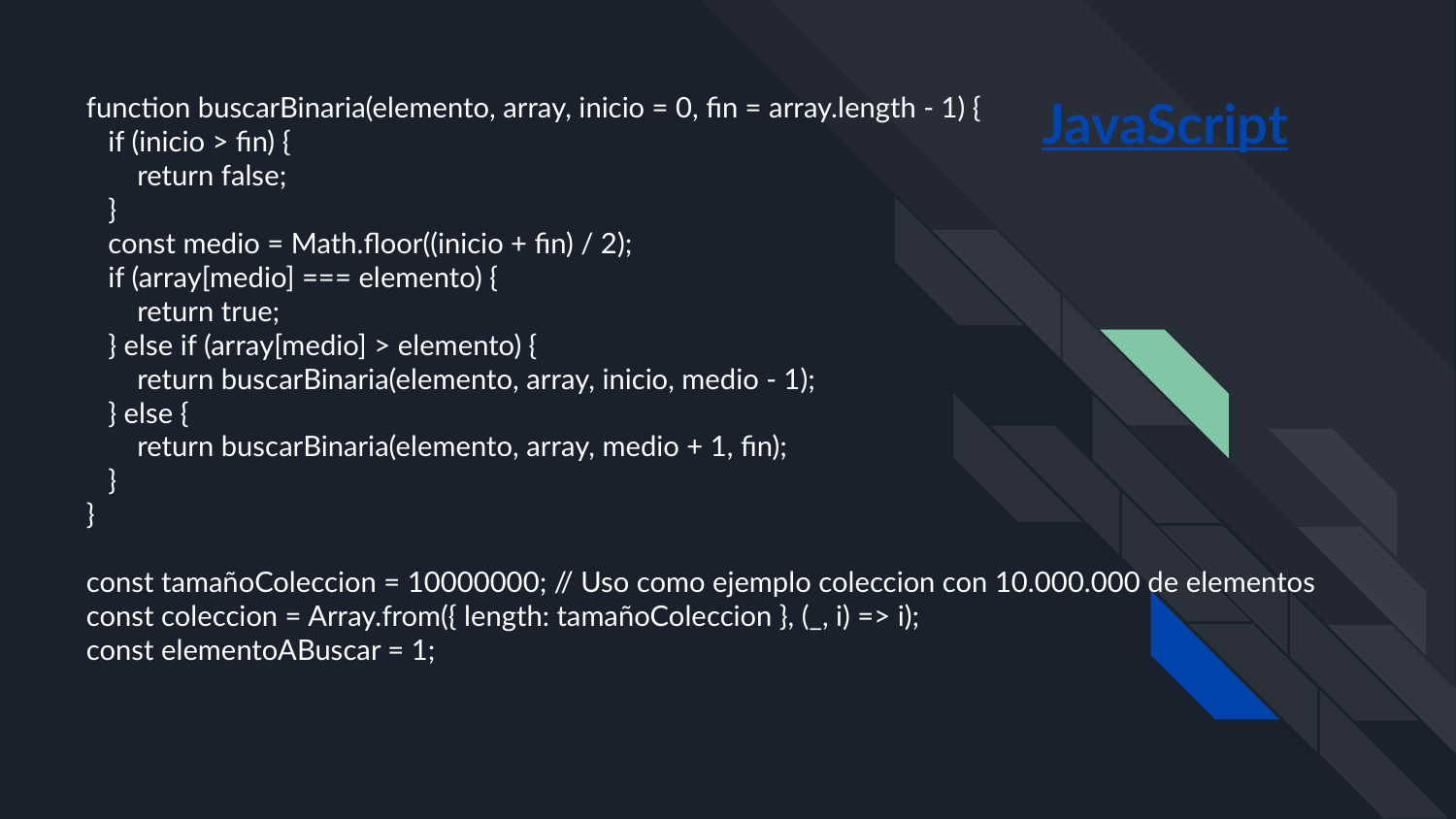

function buscarBinaria(elemento, array, inicio = 0, fin = array.length - 1) {
   if (inicio > fin) {
       return false;
   }
   const medio = Math.floor((inicio + fin) / 2);
   if (array[medio] === elemento) {
       return true;
   } else if (array[medio] > elemento) {
       return buscarBinaria(elemento, array, inicio, medio - 1);
   } else {
       return buscarBinaria(elemento, array, medio + 1, fin);
   }
}

const tamañoColeccion = 10000000; // Uso como ejemplo coleccion con 10.000.000 de elementos
const coleccion = Array.from({ length: tamañoColeccion }, (_, i) => i);
const elementoABuscar = 1;

JavaScript